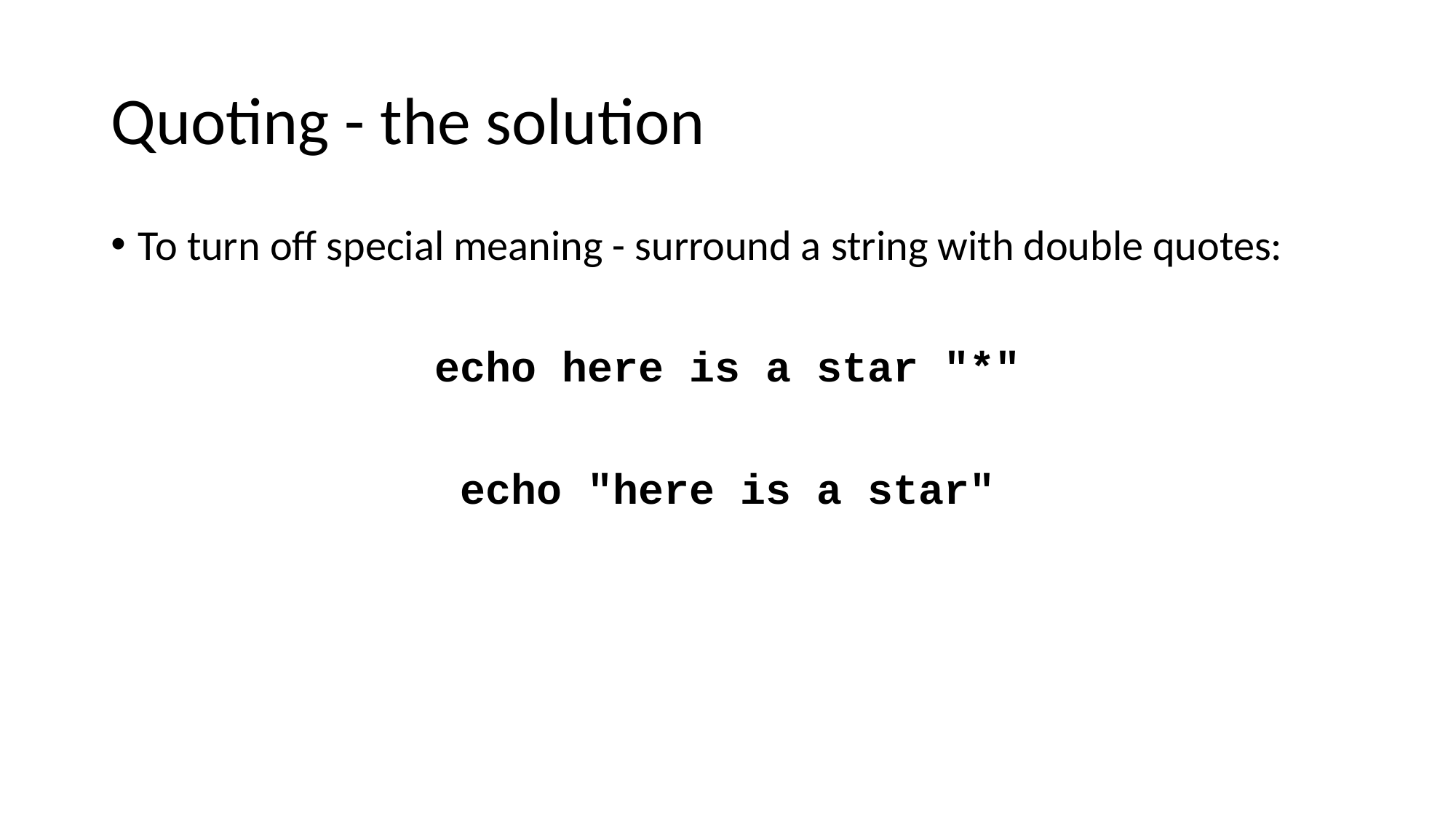

# Quoting - the solution
To turn off special meaning - surround a string with double quotes:

echo here is a star "*"

echo "here is a star"